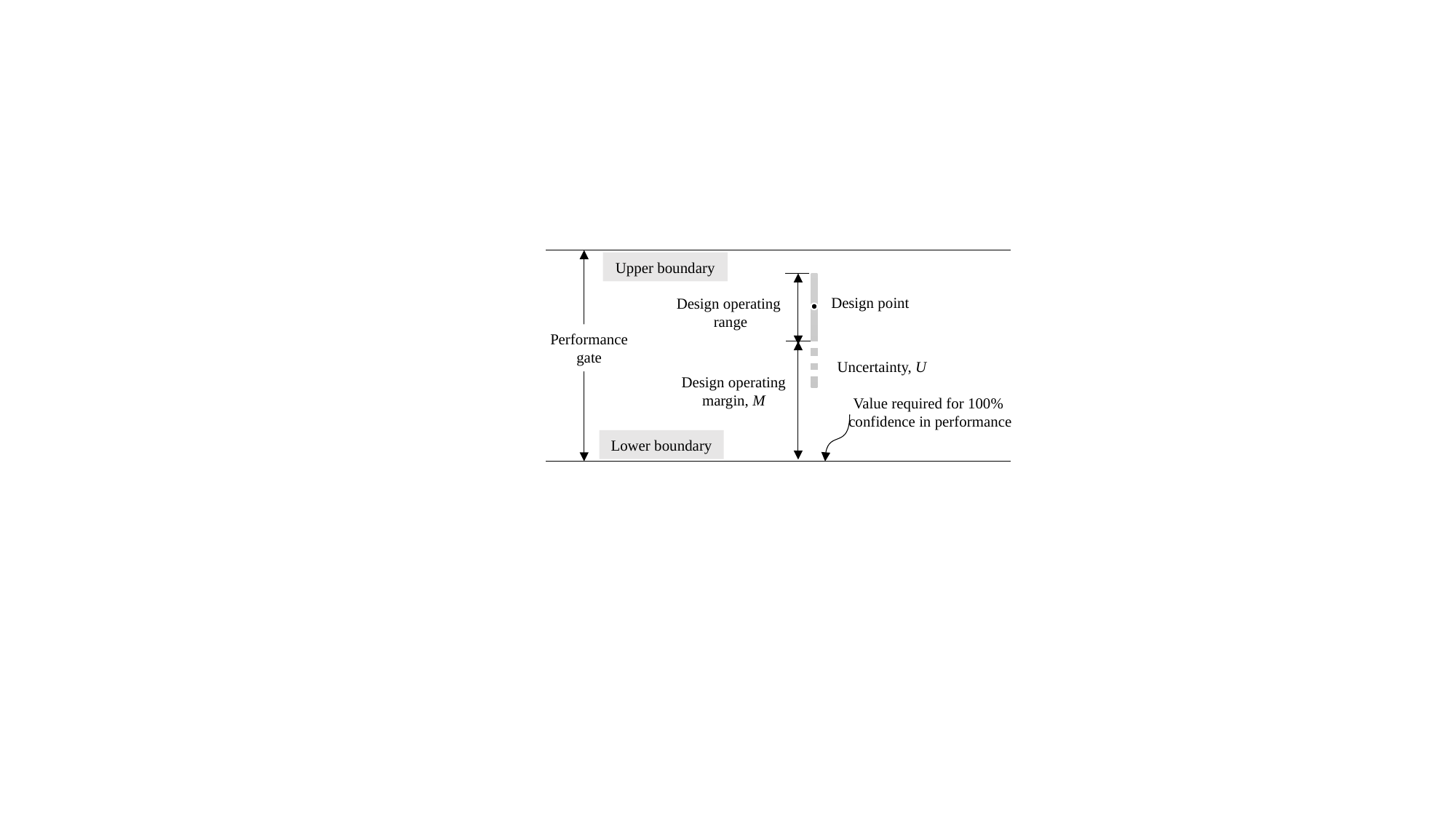

Upper boundary

Design point
Design operating
range

Performance
gate

Uncertainty, U

Design operating
margin, M

Value required for 100%
confidence in performance
Lower boundary